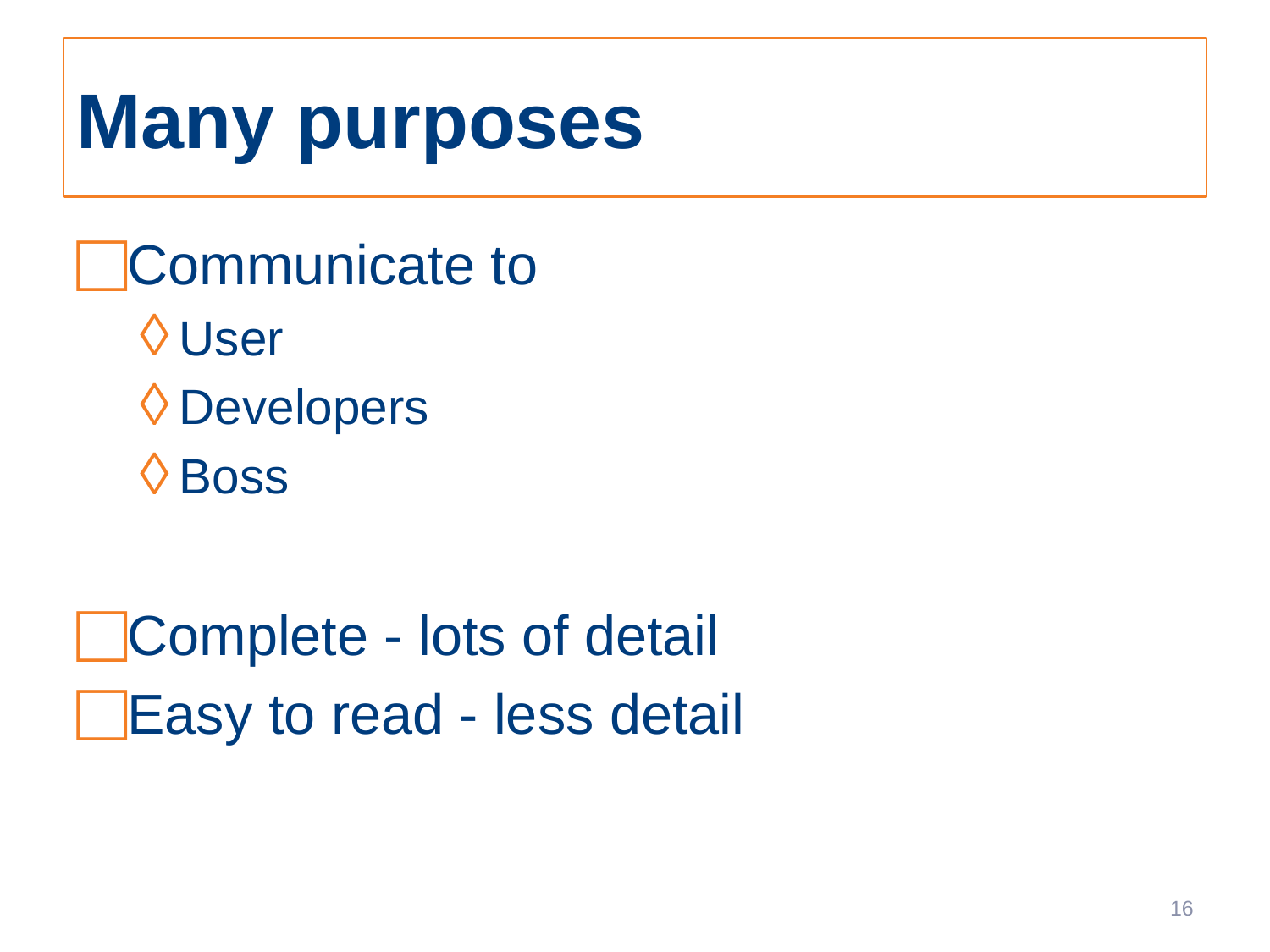

# Many purposes
Communicate to
User
Developers
Boss

Complete - lots of detail
Easy to read - less detail
16